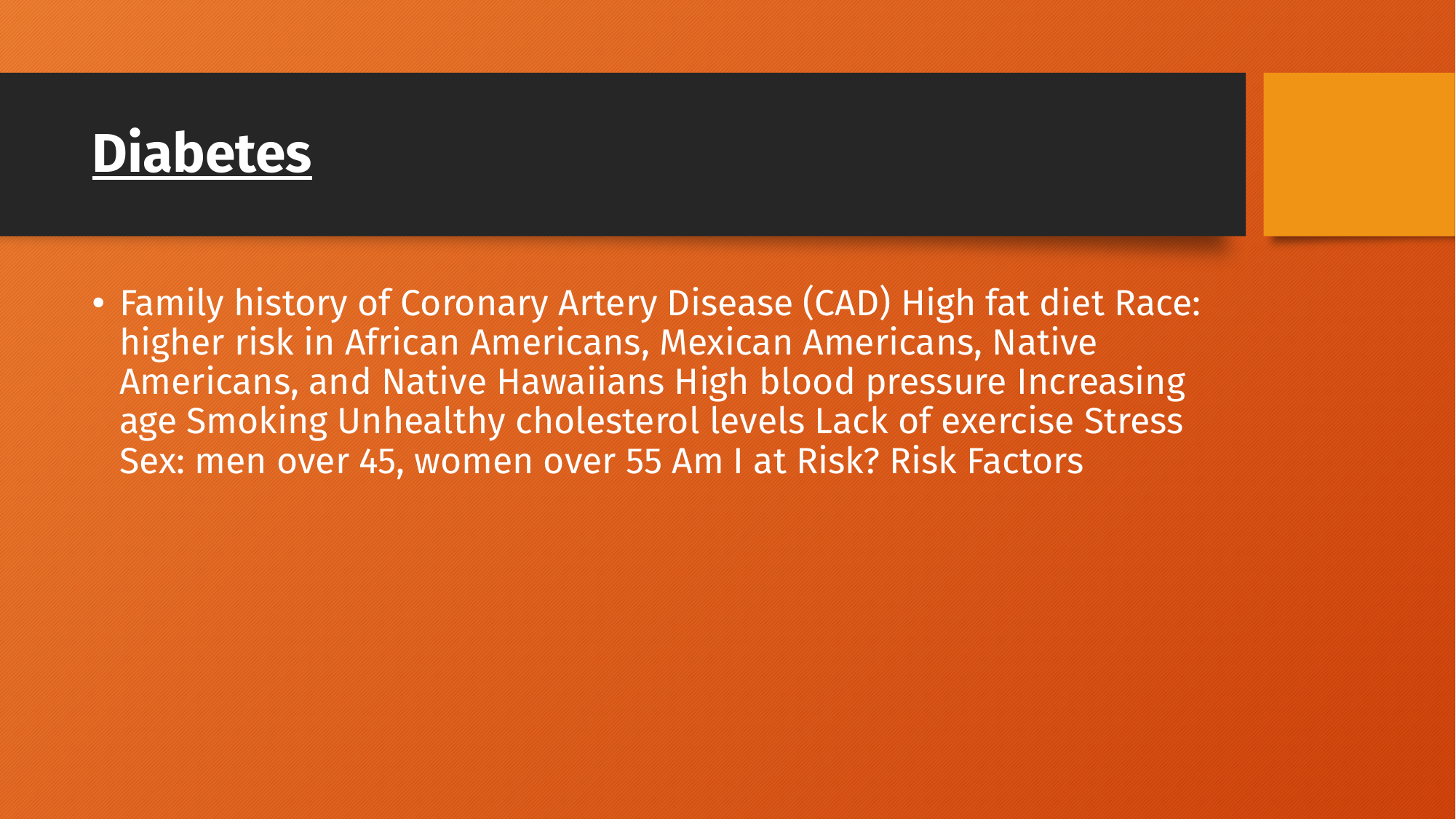

# Diabetes
Family history of Coronary Artery Disease (CAD) High fat diet Race: higher risk in African Americans, Mexican Americans, Native Americans, and Native Hawaiians High blood pressure Increasing age Smoking Unhealthy cholesterol levels Lack of exercise Stress Sex: men over 45, women over 55 Am I at Risk? Risk Factors